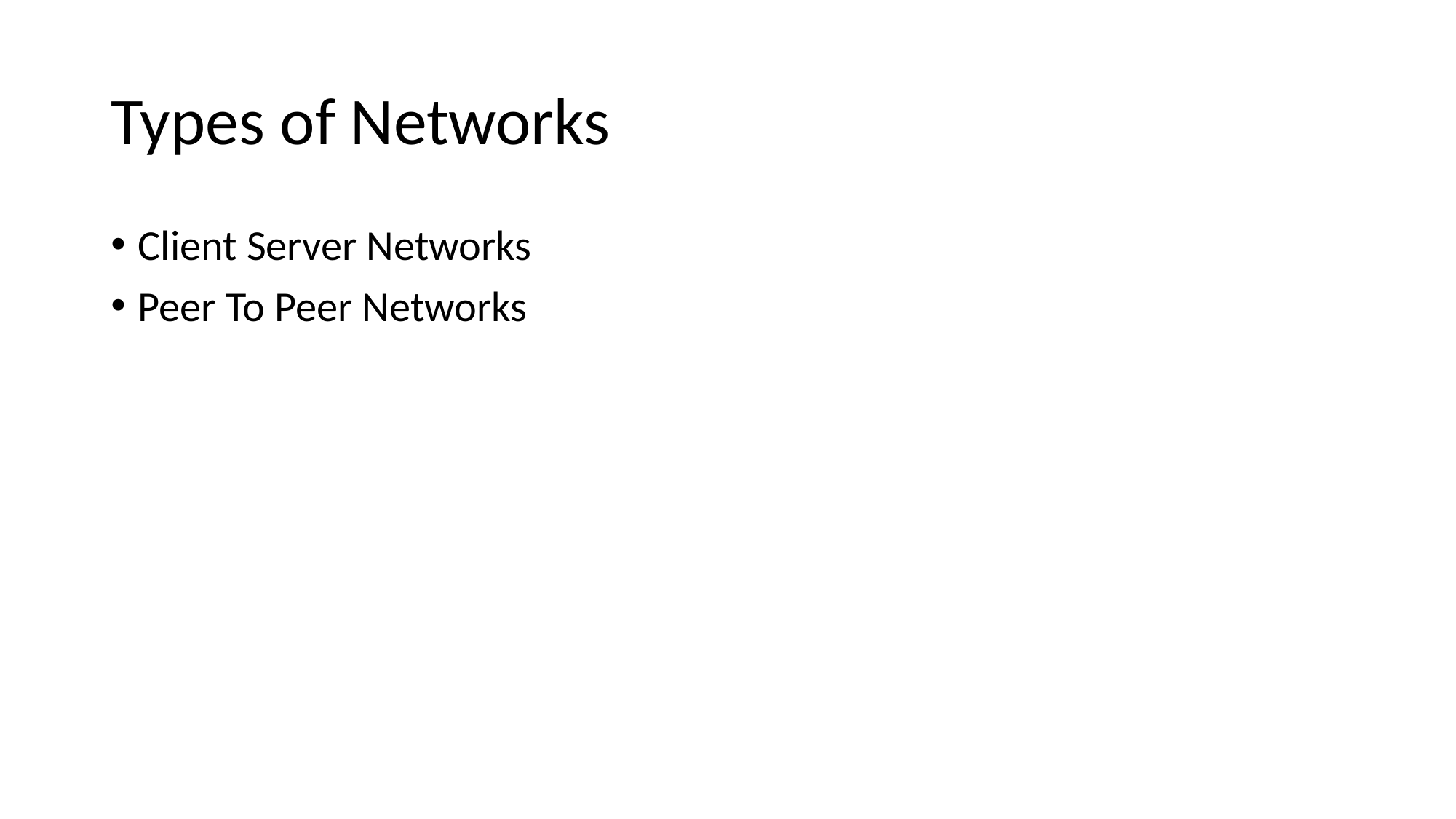

# Types of Networks
Client Server Networks
Peer To Peer Networks